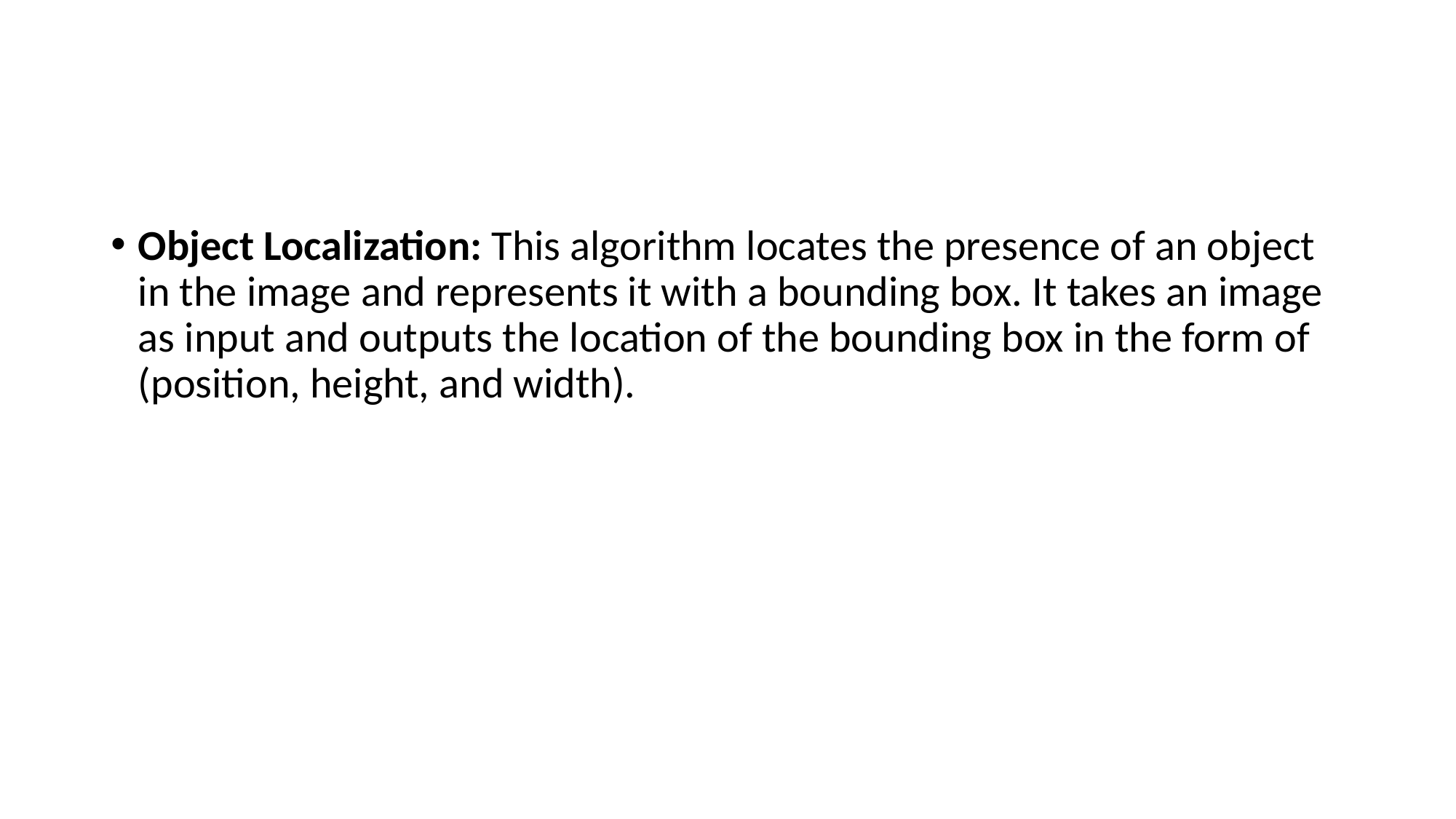

#
Object Localization: This algorithm locates the presence of an object in the image and represents it with a bounding box. It takes an image as input and outputs the location of the bounding box in the form of (position, height, and width).